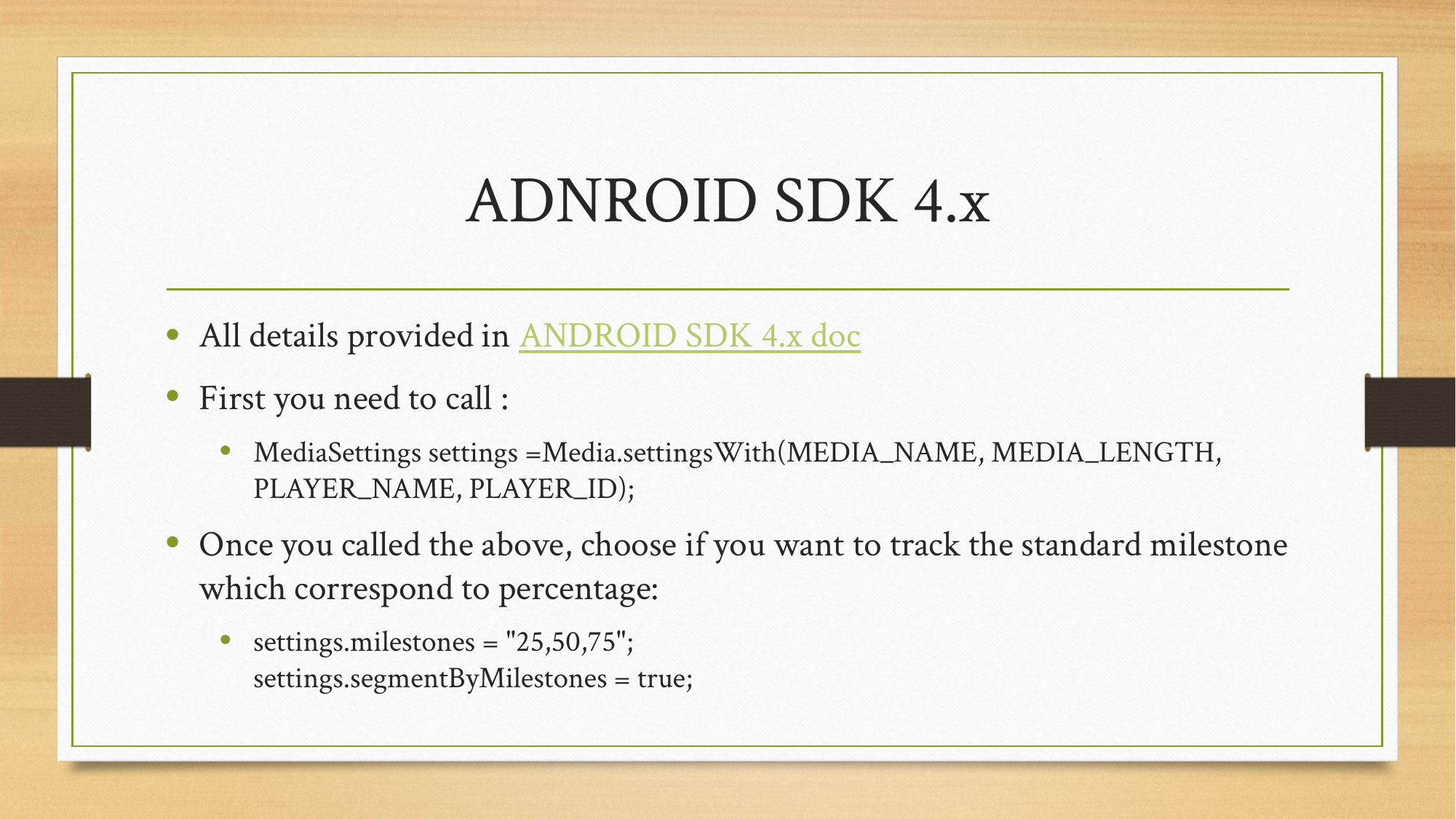

# ADNROID SDK 4.x
All details provided in ANDROID SDK 4.x doc
First you need to call :
MediaSettings settings =Media.settingsWith(MEDIA_NAME, MEDIA_LENGTH, PLAYER_NAME, PLAYER_ID);
Once you called the above, choose if you want to track the standard milestone which correspond to percentage:
settings.milestones = "25,50,75";
settings.segmentByMilestones = true;